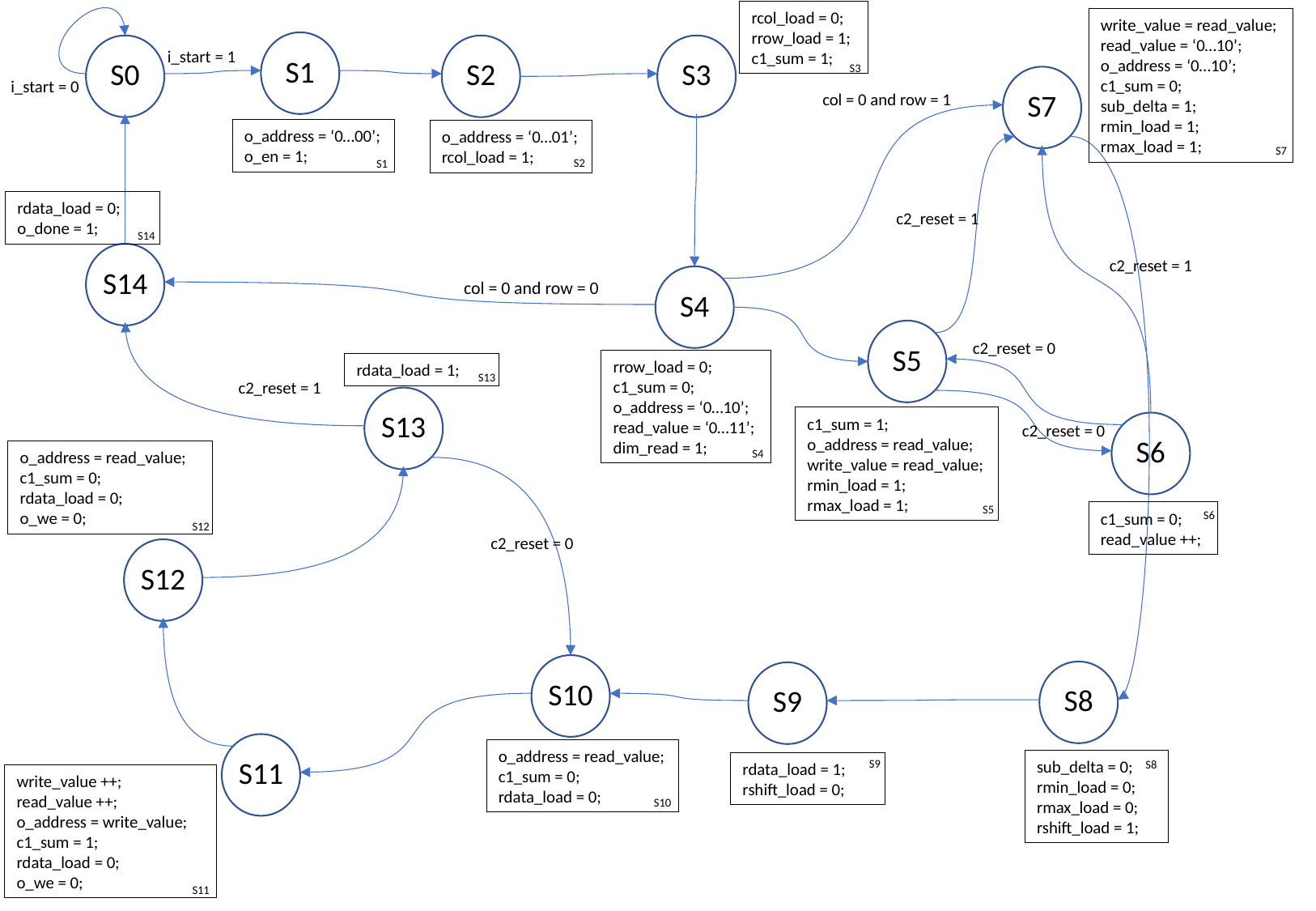

rcol_load = 0;
rrow_load = 1;
c1_sum = 1;
write_value = read_value;
read_value = ‘0…10’;
o_address = ‘0…10’;
c1_sum = 0;
sub_delta = 1;
rmin_load = 1;
rmax_load = 1;

S1

S3

S0

S2
i_start = 1
S3

S7
i_start = 0
col = 0 and row = 1
o_address = ‘0…00’;
o_en = 1;
o_address = ‘0…01’;
rcol_load = 1;
S7
S2
S1
rdata_load = 0;
o_done = 1;
c2_reset = 1
S14

S14
c2_reset = 1

S4
col = 0 and row = 0

S5
c2_reset = 0
rrow_load = 0;
c1_sum = 0;
o_address = ‘0…10’;
read_value = ‘0…11’;
dim_read = 1;
rdata_load = 1;
S13
c2_reset = 1

S13
c1_sum = 1;
o_address = read_value;
write_value = read_value;
rmin_load = 1;
rmax_load = 1;

S6
c2_reset = 0
S4
o_address = read_value; c1_sum = 0;
rdata_load = 0;
o_we = 0;
S5
S6
c1_sum = 0; read_value ++;
S12
c2_reset = 0

S12

S10

S8

S9

S11
o_address = read_value; c1_sum = 0;
rdata_load = 0;
S9
sub_delta = 0;
rmin_load = 0;
rmax_load = 0;
rshift_load = 1;
S8
rdata_load = 1;
rshift_load = 0;
write_value ++;
read_value ++;
o_address = write_value;
c1_sum = 1;
rdata_load = 0;
o_we = 0;
S10
S11